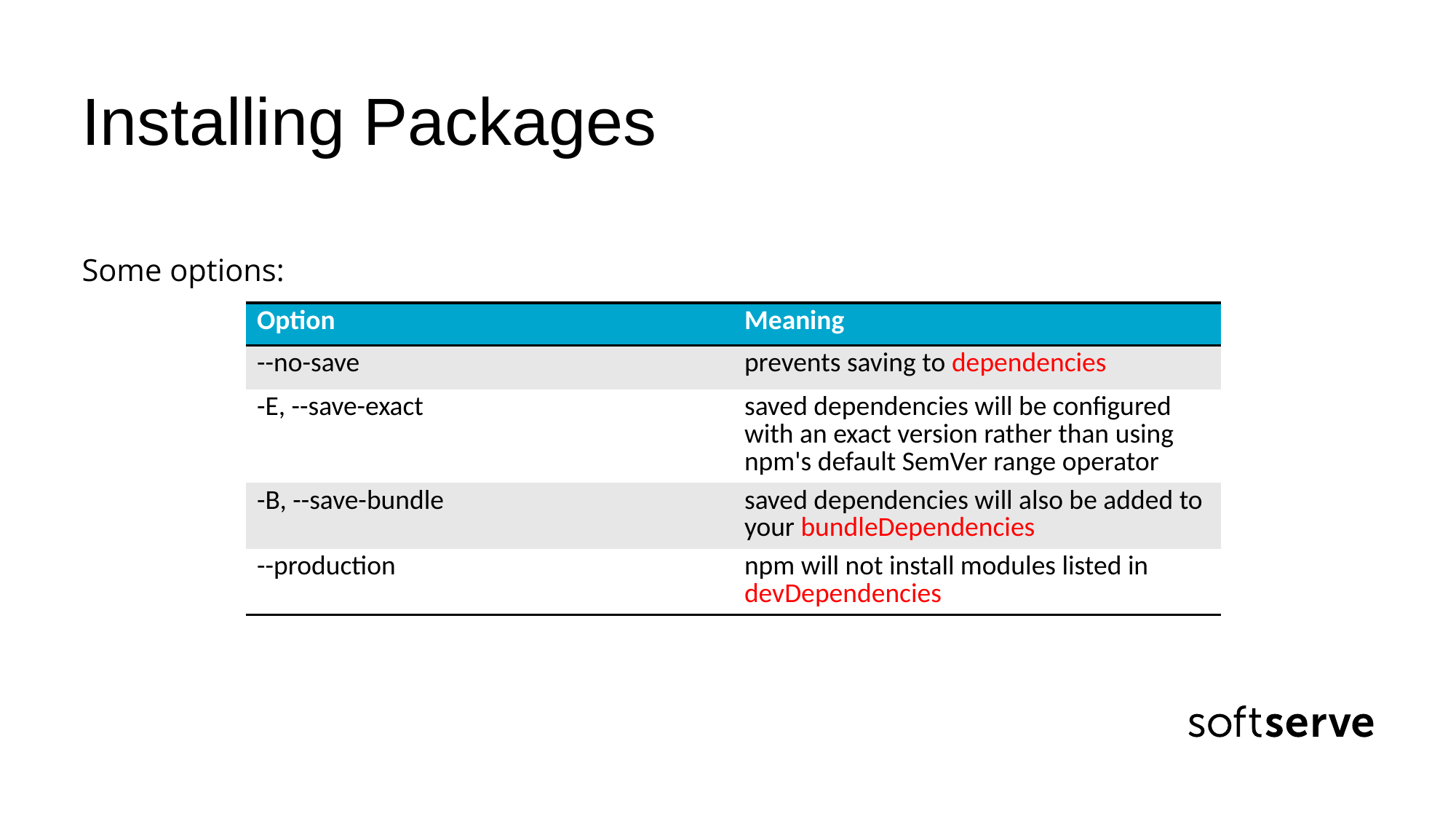

# Installing Packages
Some options:

| Option | Meaning |
| --- | --- |
| --no-save | prevents saving to dependencies |
| -E, --save-exact | saved dependencies will be configured with an exact version rather than using npm's default SemVer range operator |
| -B, --save-bundle | saved dependencies will also be added to your bundleDependencies |
| --production | npm will not install modules listed in devDependencies |